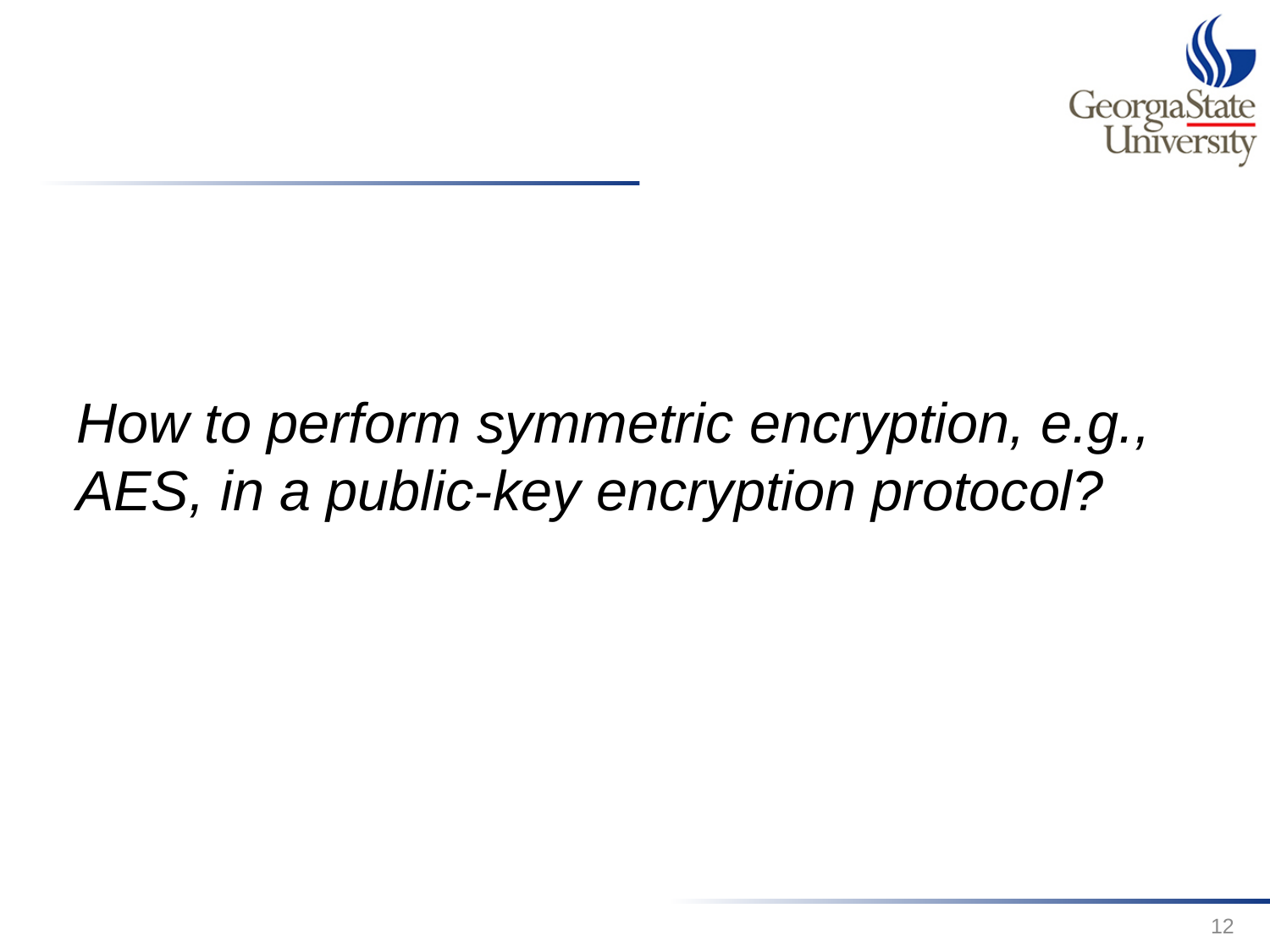

#

How to perform symmetric encryption, e.g., AES, in a public-key encryption protocol?
12